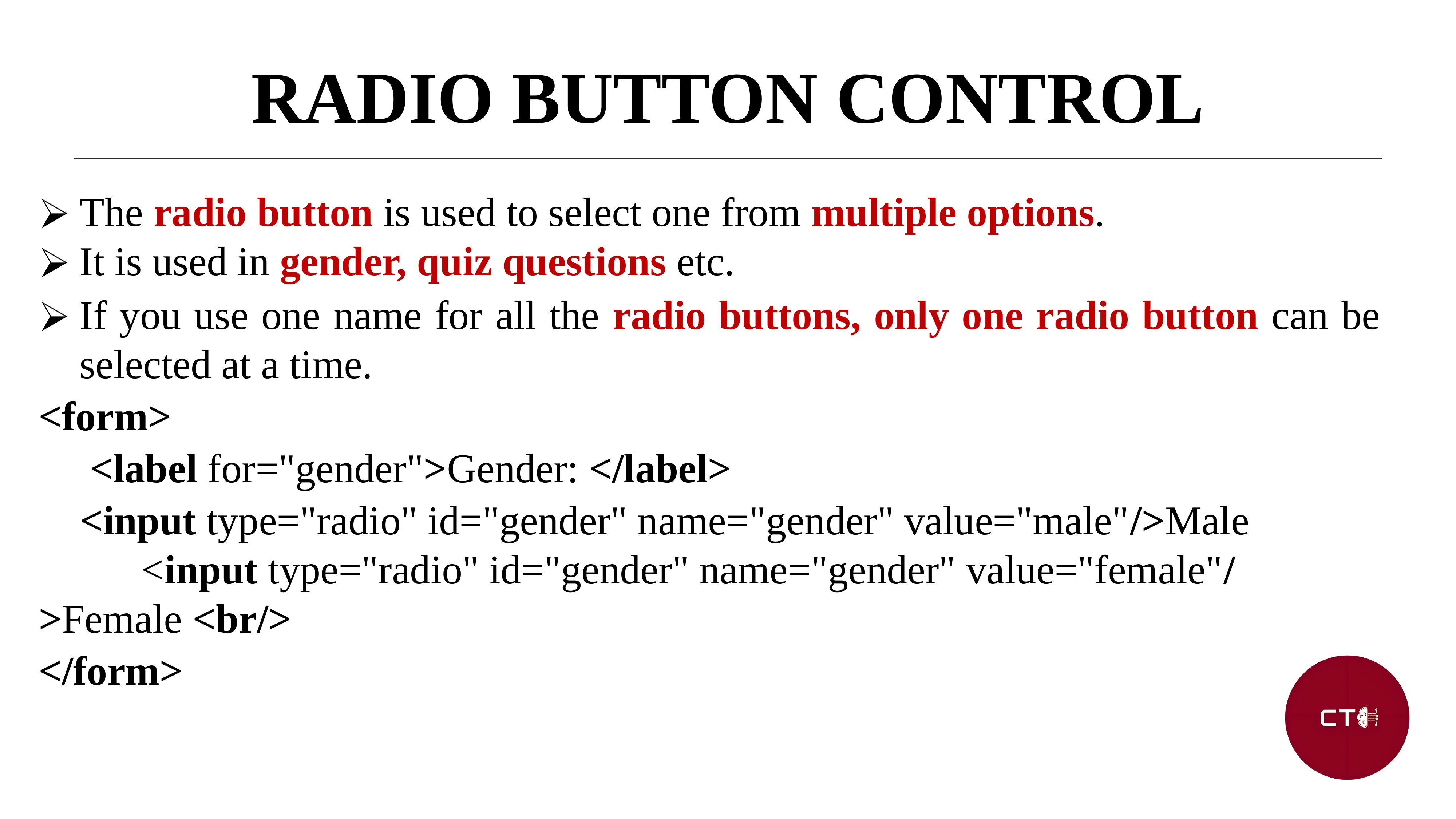

RADIO BUTTON CONTROL
The radio button is used to select one from multiple options.
It is used in gender, quiz questions etc.
If you use one name for all the radio buttons, only one radio button can be selected at a time.
<form>
     <label for="gender">Gender: </label>
    <input type="radio" id="gender" name="gender" value="male"/>Male                   <input type="radio" id="gender" name="gender" value="female"/>Female <br/>
</form>